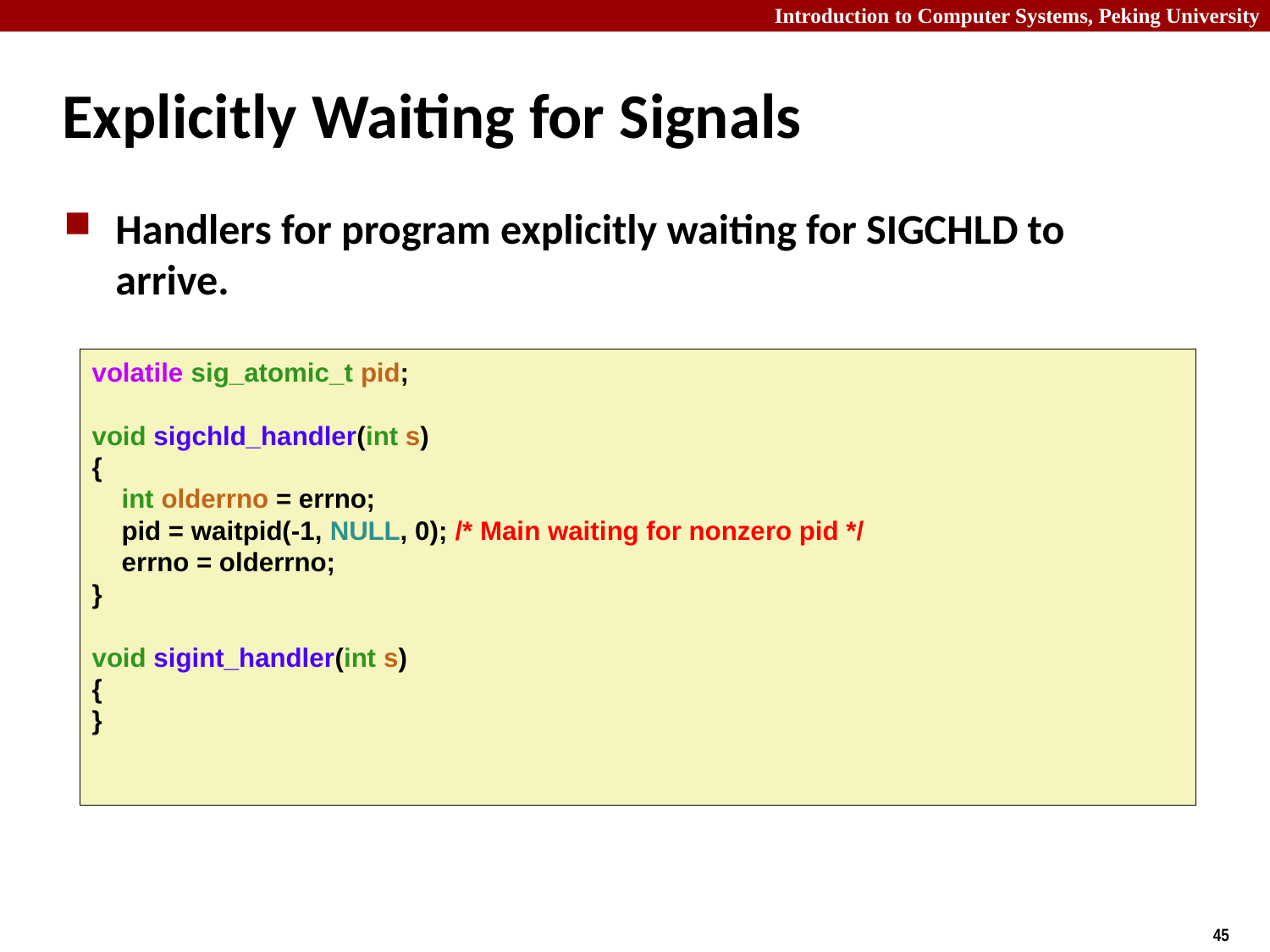

# Explicitly Waiting for Signals
Handlers for program explicitly waiting for SIGCHLD to arrive.
volatile sig_atomic_t pid;

void sigchld_handler(int s)
{
    int olderrno = errno;
    pid = waitpid(-1, NULL, 0); /* Main waiting for nonzero pid */
    errno = olderrno;
}

void sigint_handler(int s)
{
}